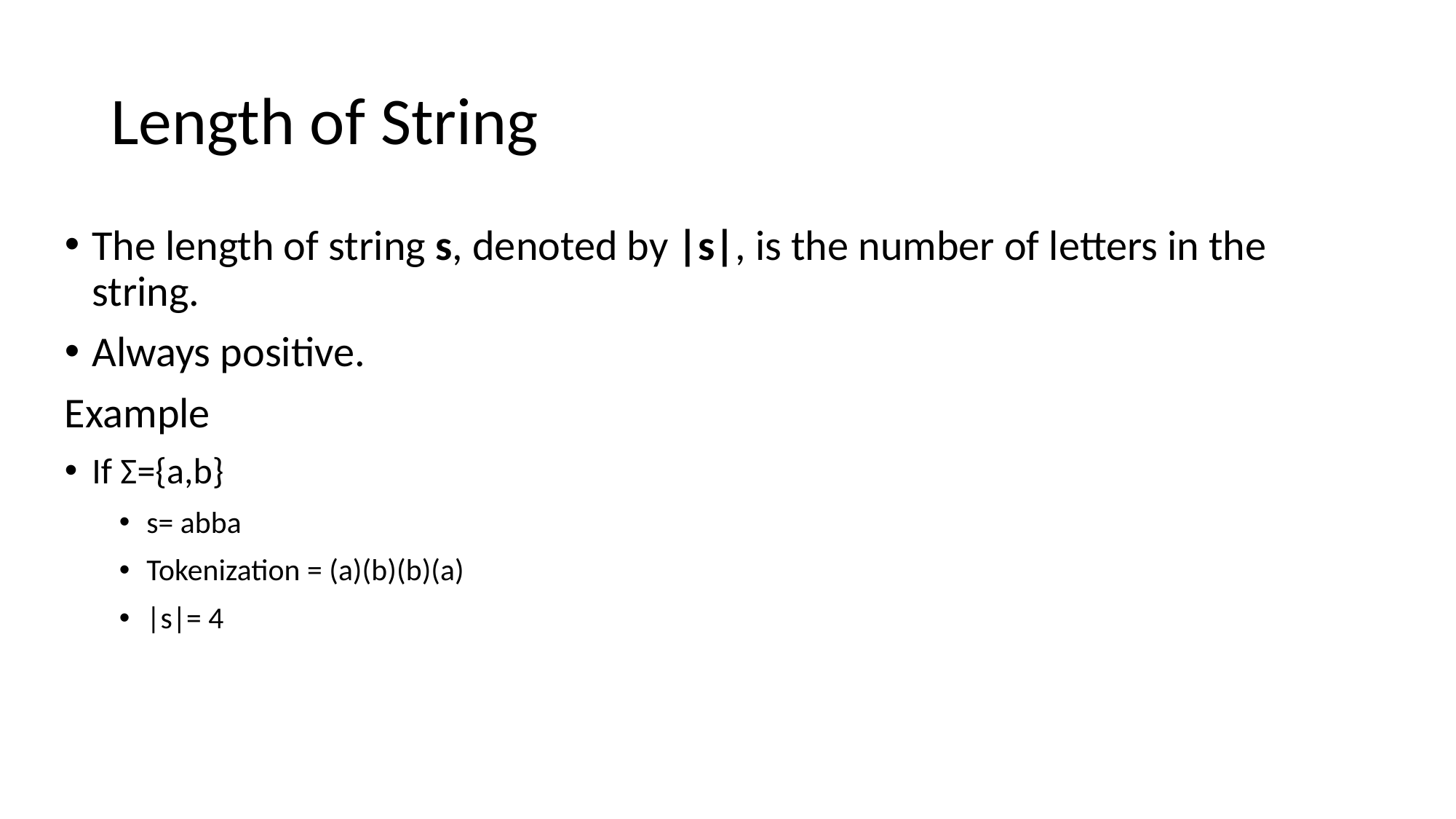

# Length of String
The length of string s, denoted by |s|, is the number of letters in the string.
Always positive.
Example
If Σ={a,b}
s= abba
Tokenization = (a)(b)(b)(a)
|s|= 4